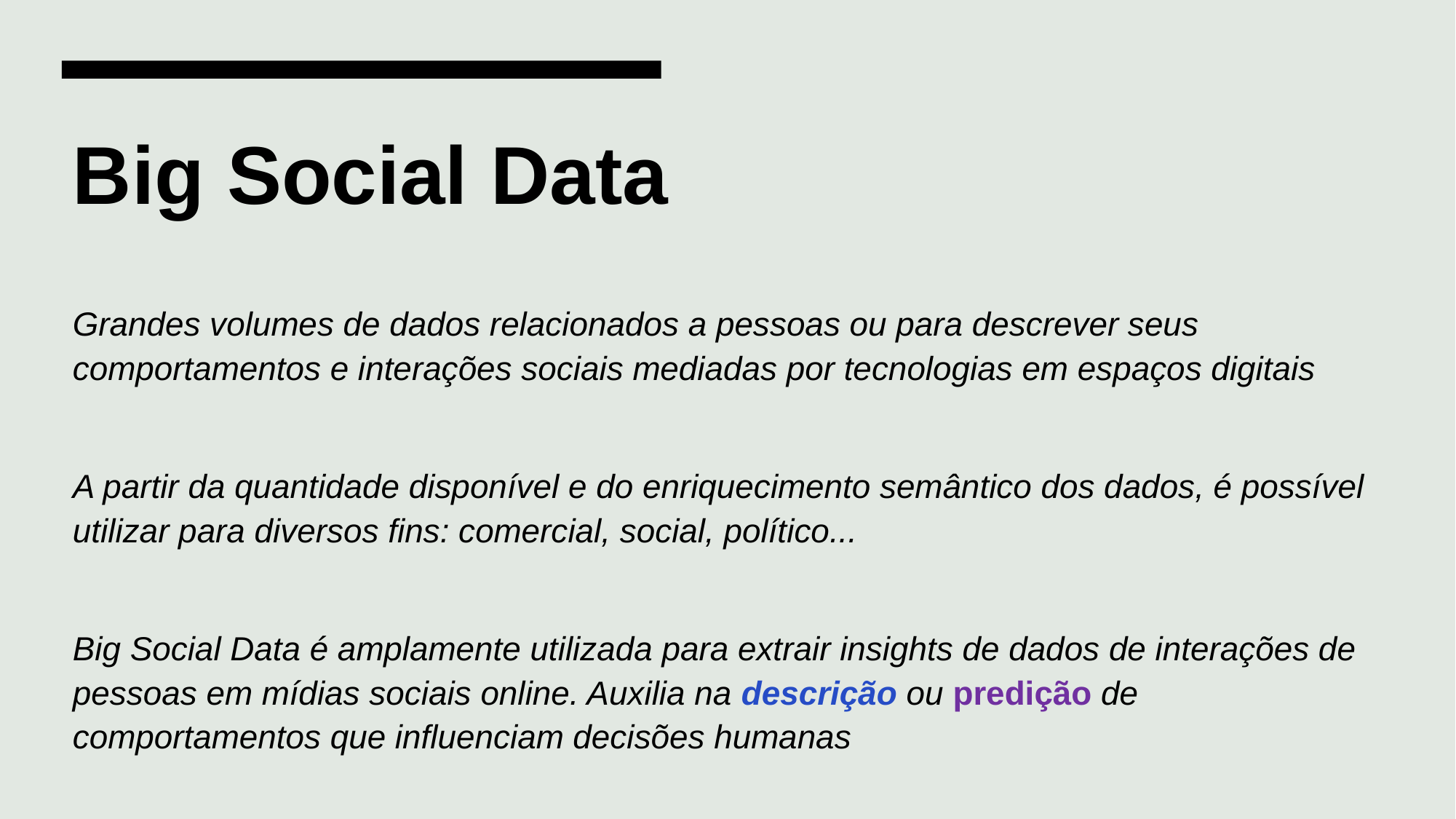

# Big Social Data
Grandes volumes de dados relacionados a pessoas ou para descrever seus comportamentos e interações sociais mediadas por tecnologias em espaços digitais

A partir da quantidade disponível e do enriquecimento semântico dos dados, é possível utilizar para diversos fins: comercial, social, político...

Big Social Data é amplamente utilizada para extrair insights de dados de interações de pessoas em mídias sociais online. Auxilia na descrição ou predição de comportamentos que influenciam decisões humanas